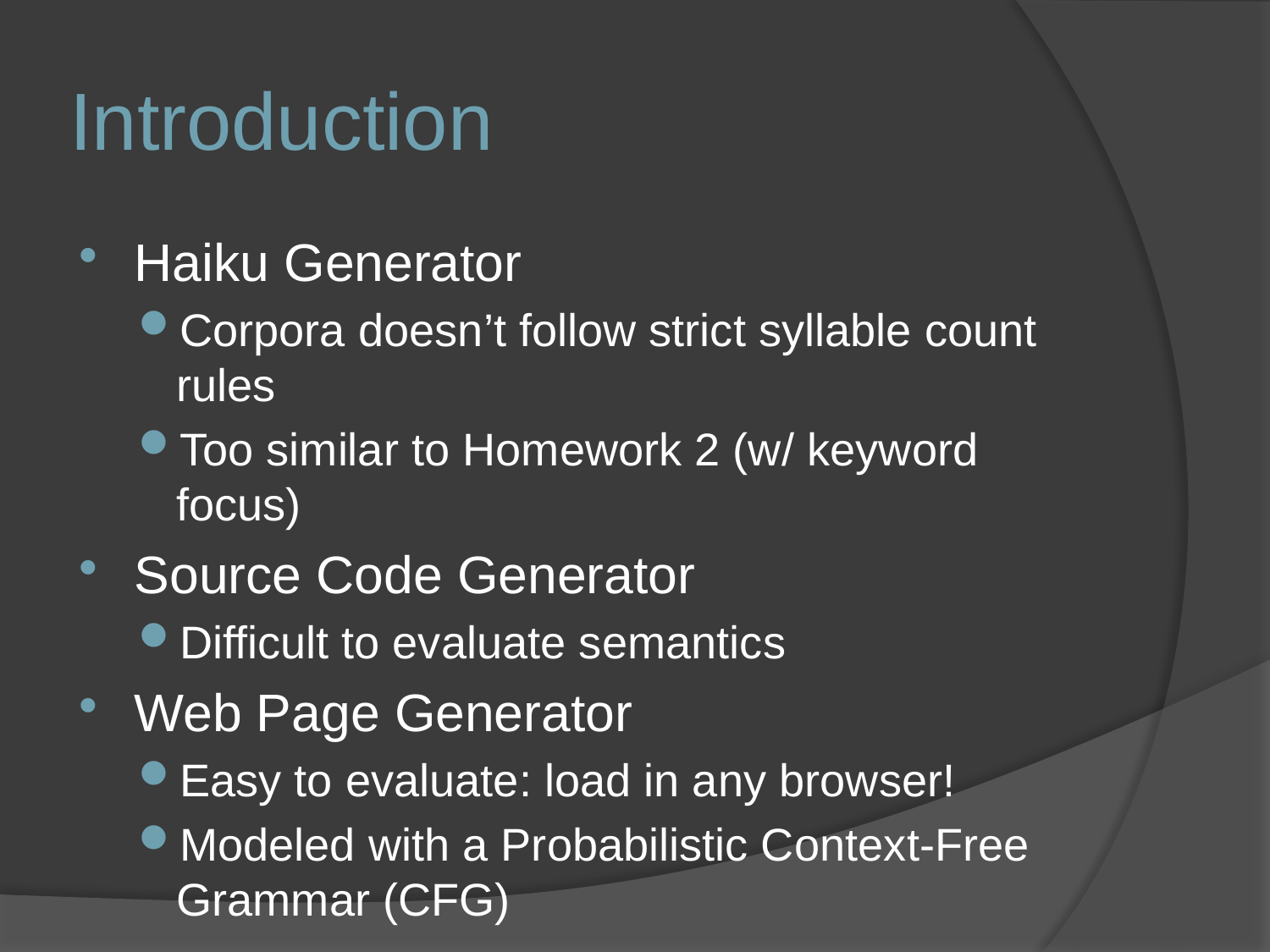

# Introduction
Haiku Generator
Corpora doesn’t follow strict syllable count rules
Too similar to Homework 2 (w/ keyword focus)
Source Code Generator
Difficult to evaluate semantics
Web Page Generator
Easy to evaluate: load in any browser!
Modeled with a Probabilistic Context-Free Grammar (CFG)